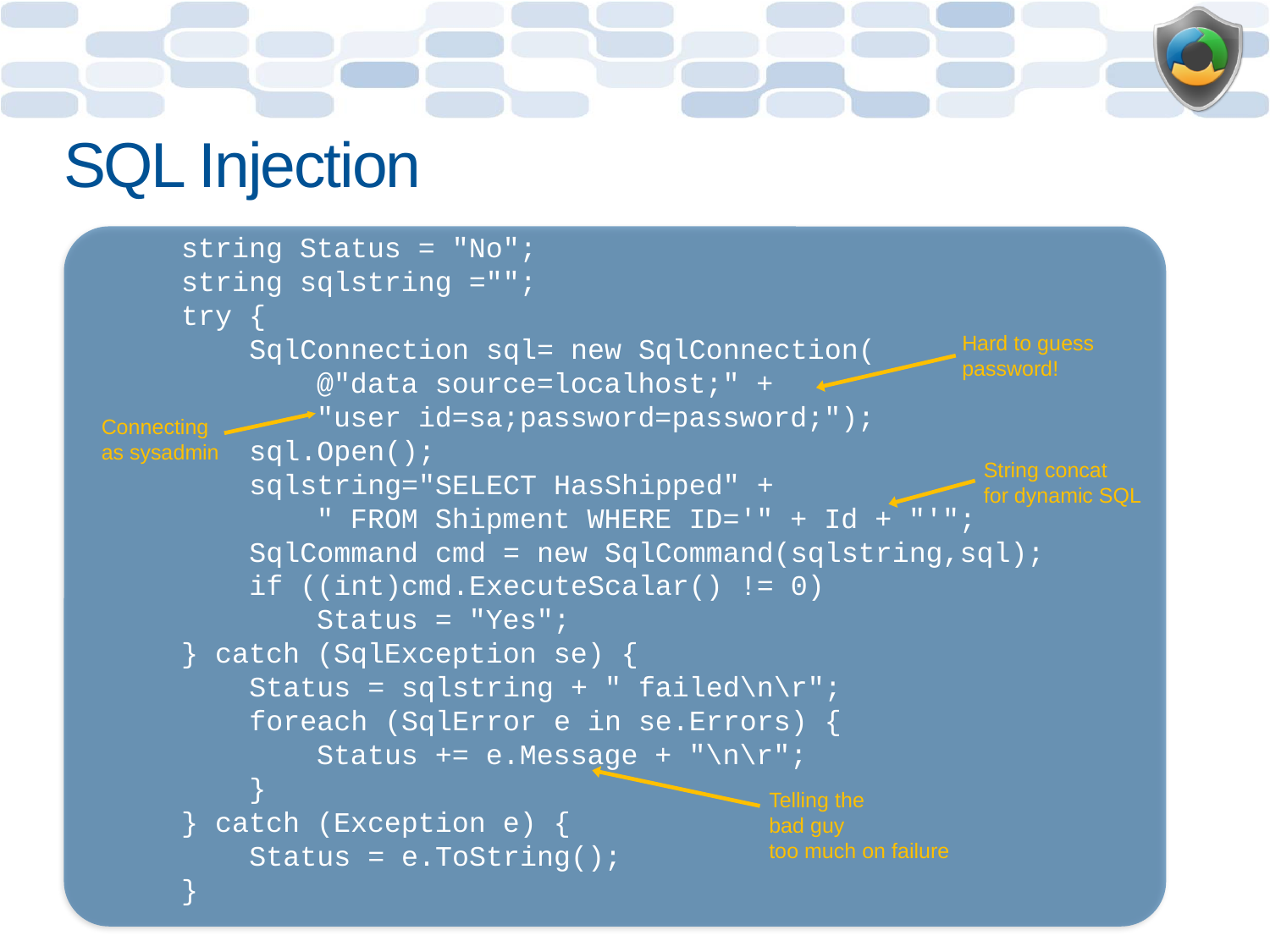

# SQL Injection
string Status = "No";
string sqlstring ="";
try {
    SqlConnection sql= new SqlConnection(
        @"data source=localhost;" +
        "user id=sa;password=password;");
    sql.Open();
    sqlstring="SELECT HasShipped" +
        " FROM Shipment WHERE ID='" + Id + "'";
    SqlCommand cmd = new SqlCommand(sqlstring,sql);
    if ((int)cmd.ExecuteScalar() != 0)
        Status = "Yes";
} catch (SqlException se) {
    Status = sqlstring + " failed\n\r";
    foreach (SqlError e in se.Errors) {
        Status += e.Message + "\n\r";
    }
} catch (Exception e) {
    Status = e.ToString();
}

Hard to guess
password!

Connecting
as sysadmin

String concat
for dynamic SQL

Telling the
bad guy
too much on failure